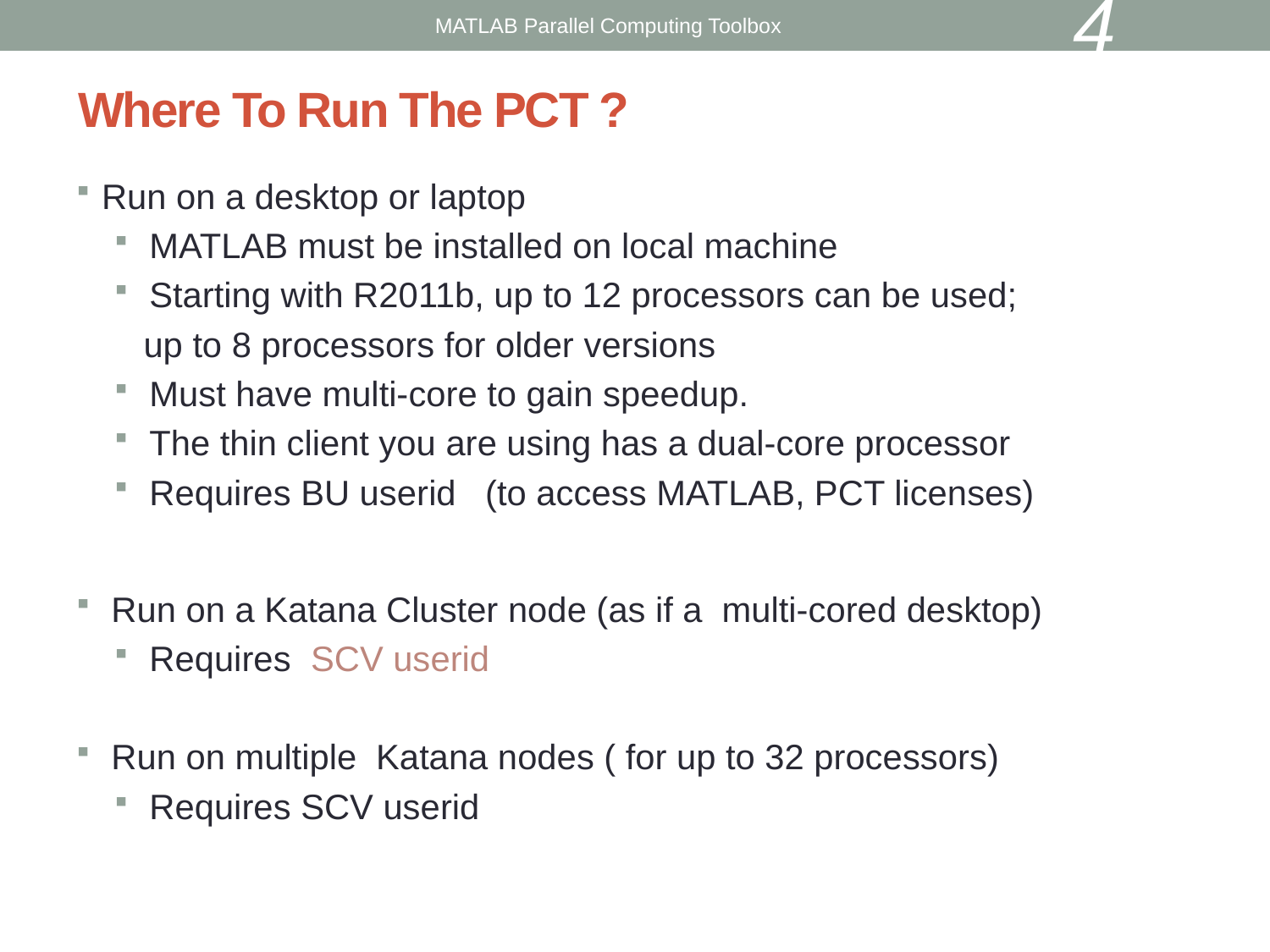

4
MATLAB Parallel Computing Toolbox
# Where To Run The PCT ?
Run on a desktop or laptop
 MATLAB must be installed on local machine
 Starting with R2011b, up to 12 processors can be used;
   up to 8 processors for older versions
 Must have multi-core to gain speedup.
 The thin client you are using has a dual-core processor
 Requires BU userid   (to access MATLAB, PCT licenses)

 Run on a Katana Cluster node (as if a  multi-cored desktop)
 Requires  SCV userid

 Run on multiple  Katana nodes ( for up to 32 processors)
 Requires SCV userid